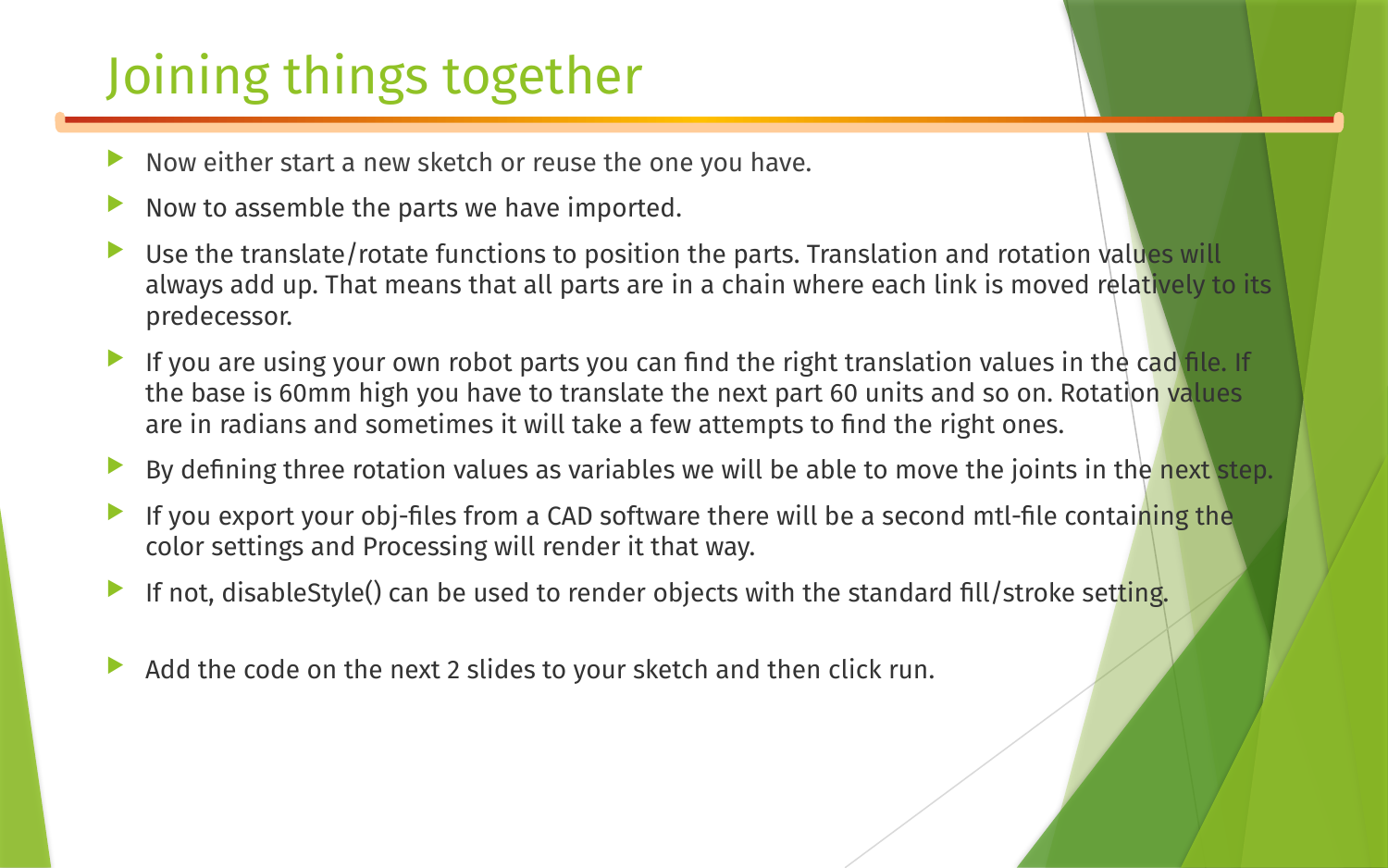

# Joining things together
Now either start a new sketch or reuse the one you have.
Now to assemble the parts we have imported.
Use the translate/rotate functions to position the parts. Translation and rotation values will always add up. That means that all parts are in a chain where each link is moved relatively to its predecessor.
If you are using your own robot parts you can find the right translation values in the cad file. If the base is 60mm high you have to translate the next part 60 units and so on. Rotation values are in radians and sometimes it will take a few attempts to find the right ones.
By defining three rotation values as variables we will be able to move the joints in the next step.
If you export your obj-files from a CAD software there will be a second mtl-file containing the color settings and Processing will render it that way.
If not, disableStyle() can be used to render objects with the standard fill/stroke setting.
Add the code on the next 2 slides to your sketch and then click run.